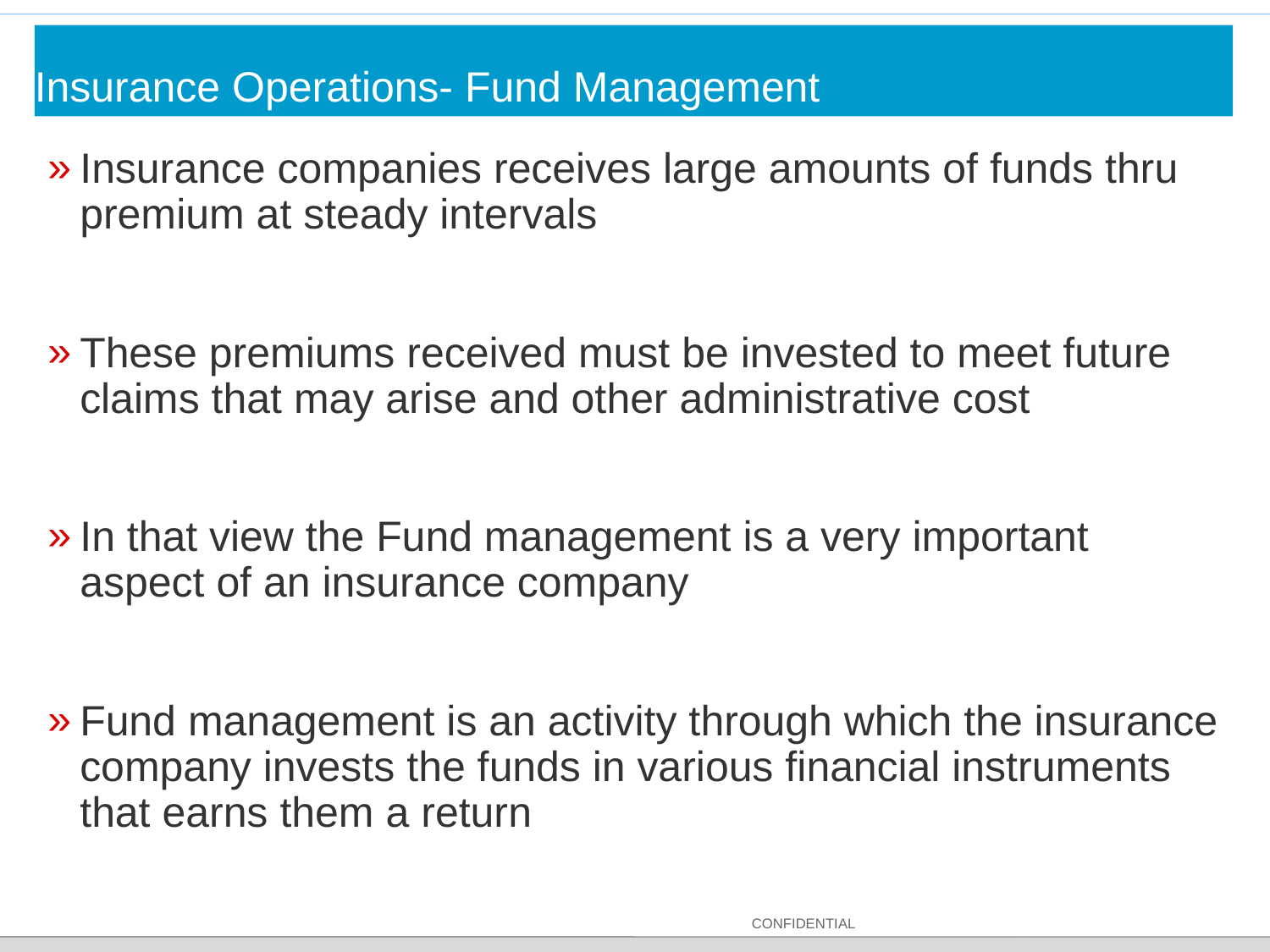

# Insurance Operations- Fund Management
Insurance companies receives large amounts of funds thru premium at steady intervals

These premiums received must be invested to meet future claims that may arise and other administrative cost

In that view the Fund management is a very important aspect of an insurance company

Fund management is an activity through which the insurance company invests the funds in various financial instruments that earns them a return

CONFIDENTIAL